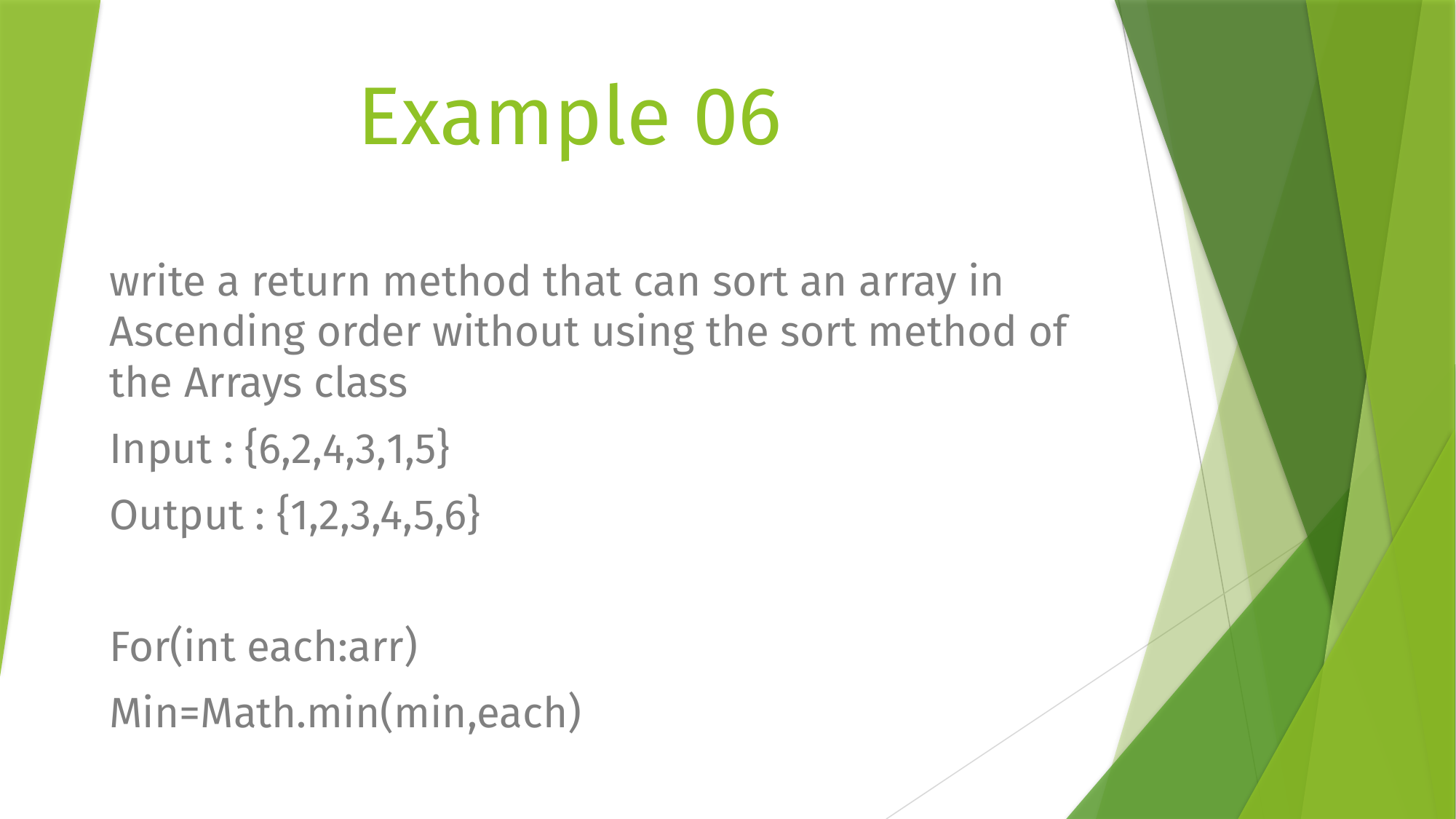

Example 06
write a return method that can sort an array in Ascending order without using the sort method of the Arrays class
Input : {6,2,4,3,1,5}
Output : {1,2,3,4,5,6}

For(int each:arr)
Min=Math.min(min,each)